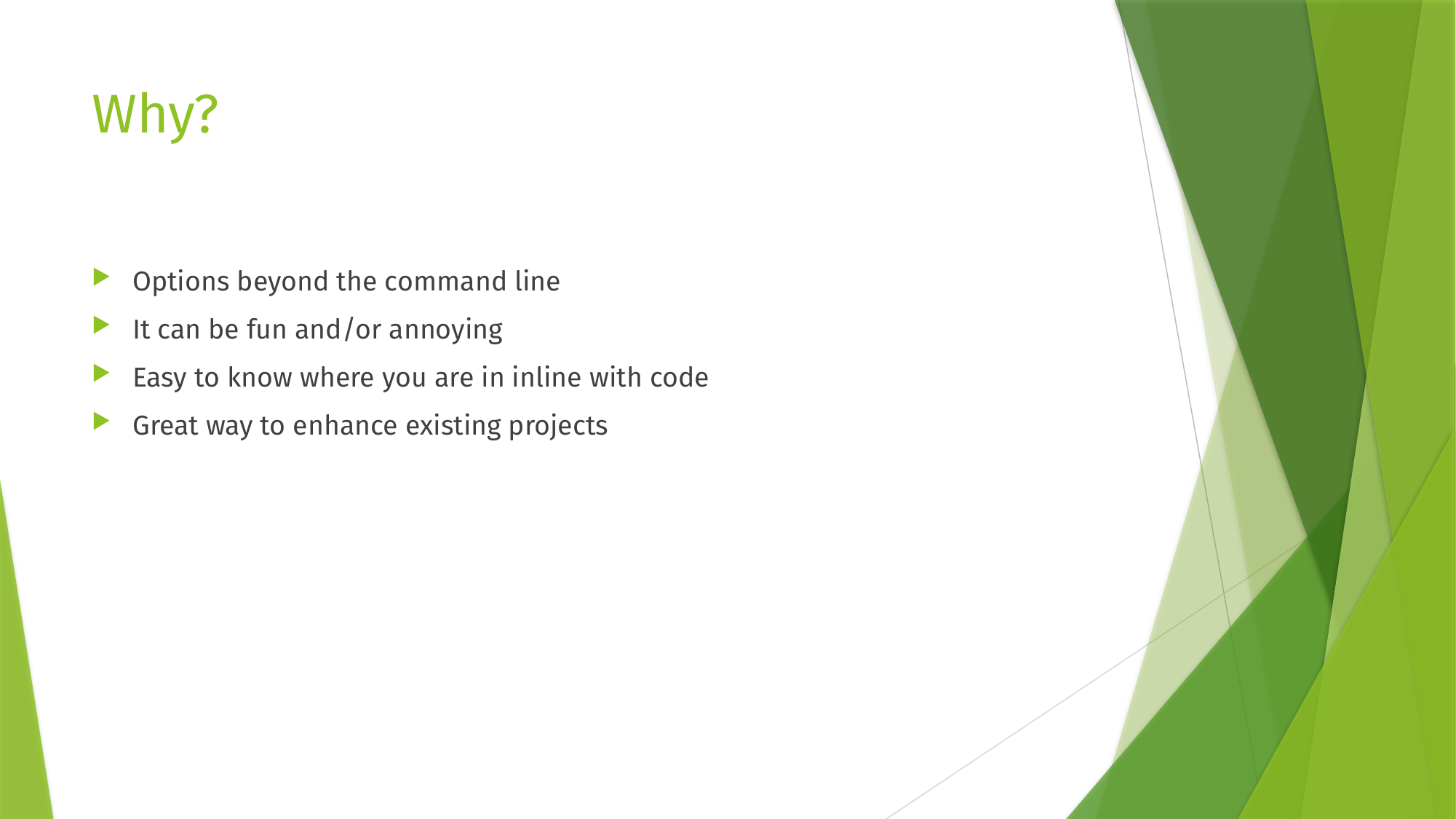

# Why?
Options beyond the command line
It can be fun and/or annoying
Easy to know where you are in inline with code
Great way to enhance existing projects